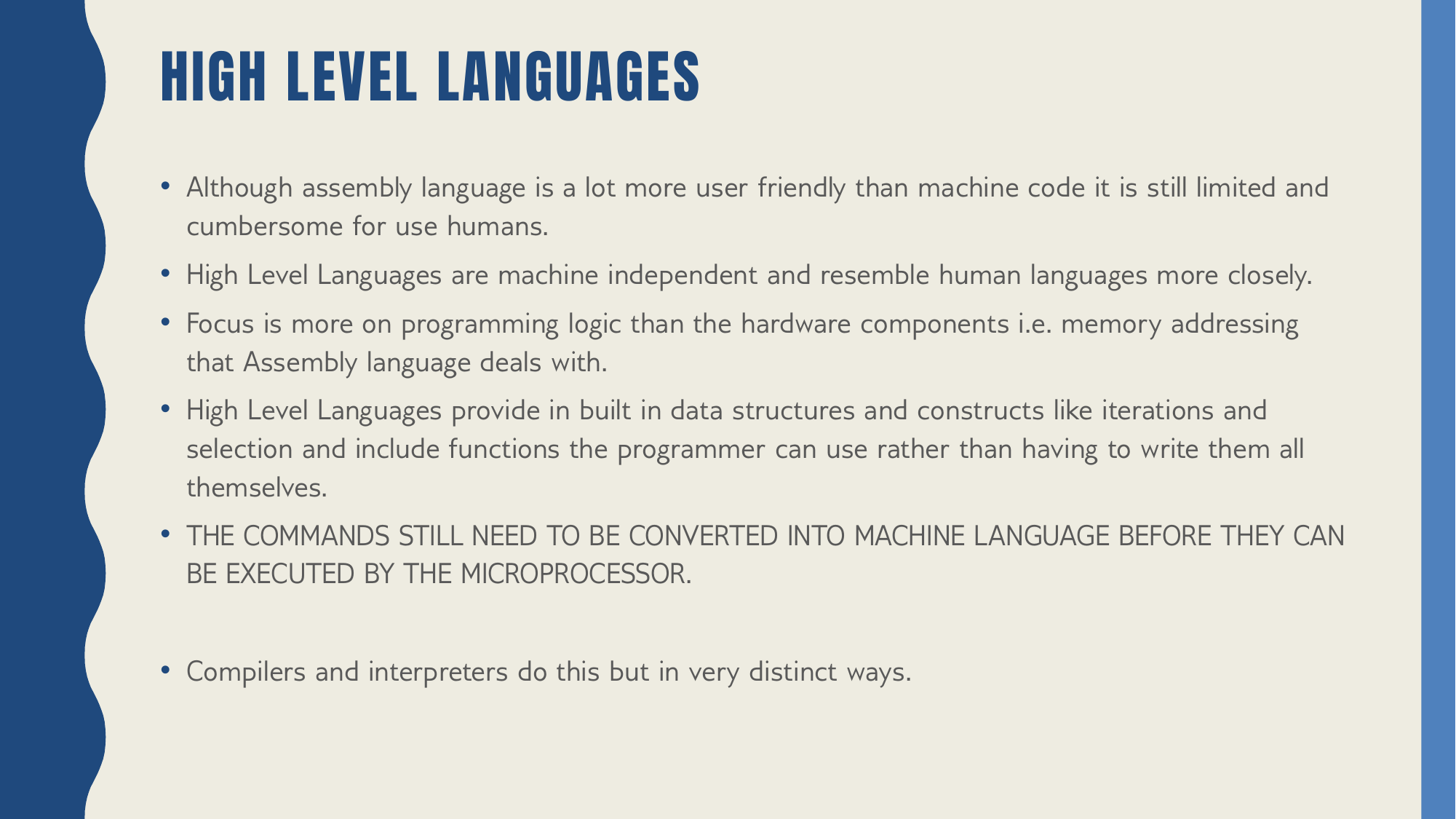

# High level Languages
Although assembly language is a lot more user friendly than machine code it is still limited and cumbersome for use humans.
High Level Languages are machine independent and resemble human languages more closely.
Focus is more on programming logic than the hardware components i.e. memory addressing that Assembly language deals with.
High Level Languages provide in built in data structures and constructs like iterations and selection and include functions the programmer can use rather than having to write them all themselves.
THE COMMANDS STILL NEED TO BE CONVERTED INTO MACHINE LANGUAGE BEFORE THEY CAN BE EXECUTED BY THE MICROPROCESSOR.

Compilers and interpreters do this but in very distinct ways.